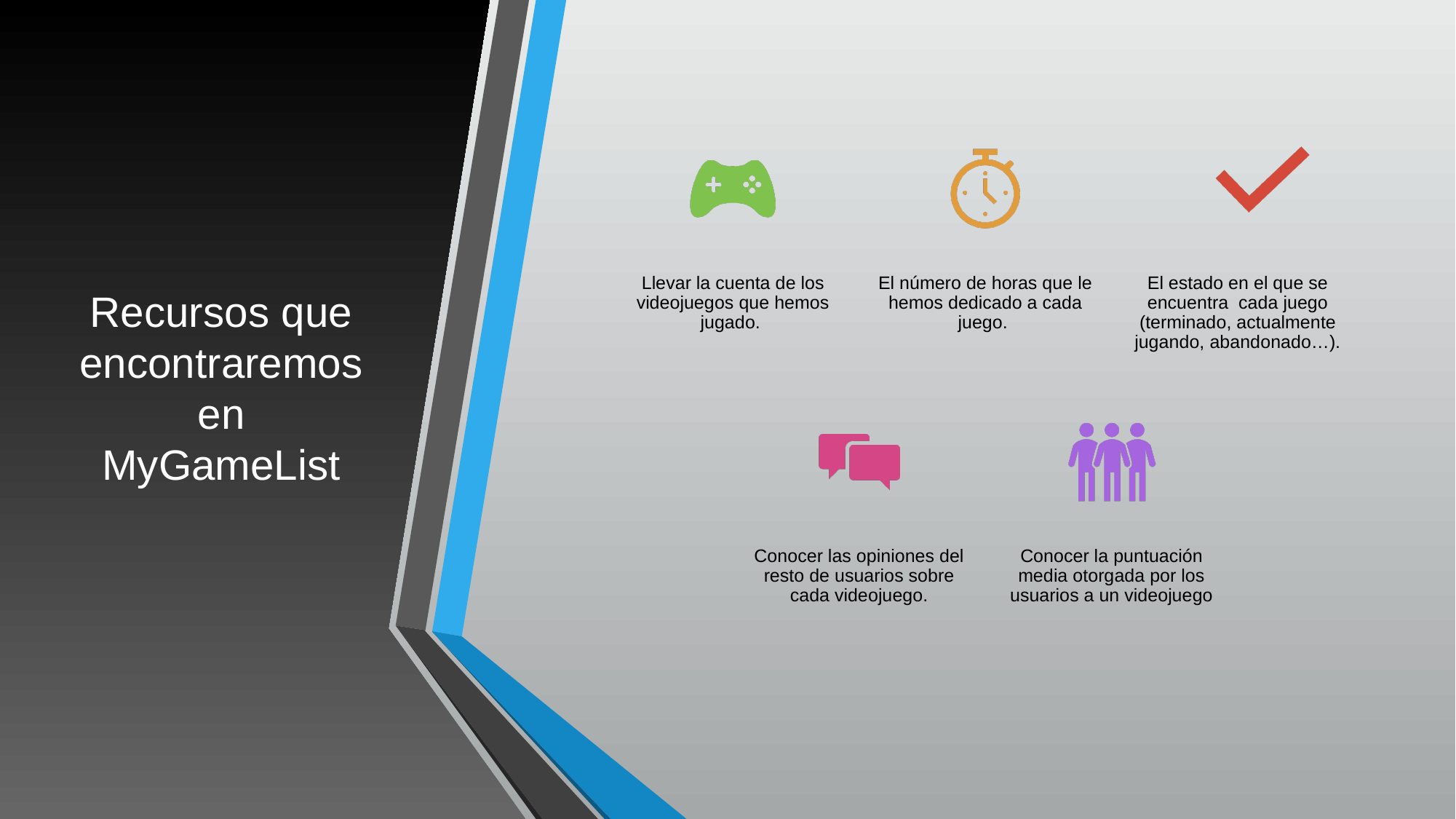

# Recursos que encontraremos en MyGameList
Llevar la cuenta de los videojuegos que hemos jugado.
El número de horas que le hemos dedicado a cada juego.
El estado en el que se encuentra  cada juego (terminado, actualmente jugando, abandonado…).
Conocer las opiniones del resto de usuarios sobre cada videojuego.
Conocer la puntuación media otorgada por los usuarios a un videojuego